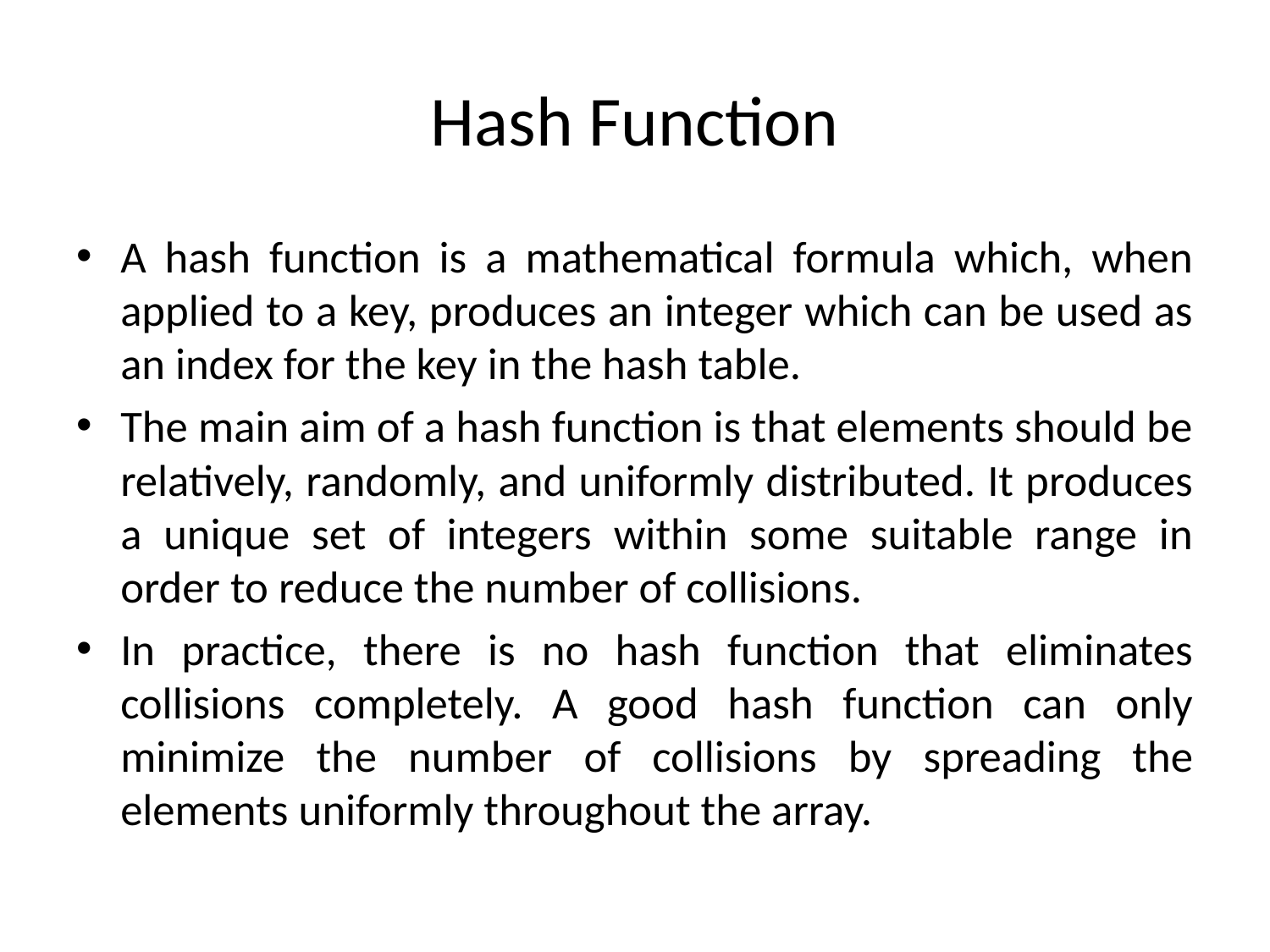

# Hash Function
A hash function is a mathematical formula which, when applied to a key, produces an integer which can be used as an index for the key in the hash table.
The main aim of a hash function is that elements should be relatively, randomly, and uniformly distributed. It produces a unique set of integers within some suitable range in order to reduce the number of collisions.
In practice, there is no hash function that eliminates collisions completely. A good hash function can only minimize the number of collisions by spreading the elements uniformly throughout the array.